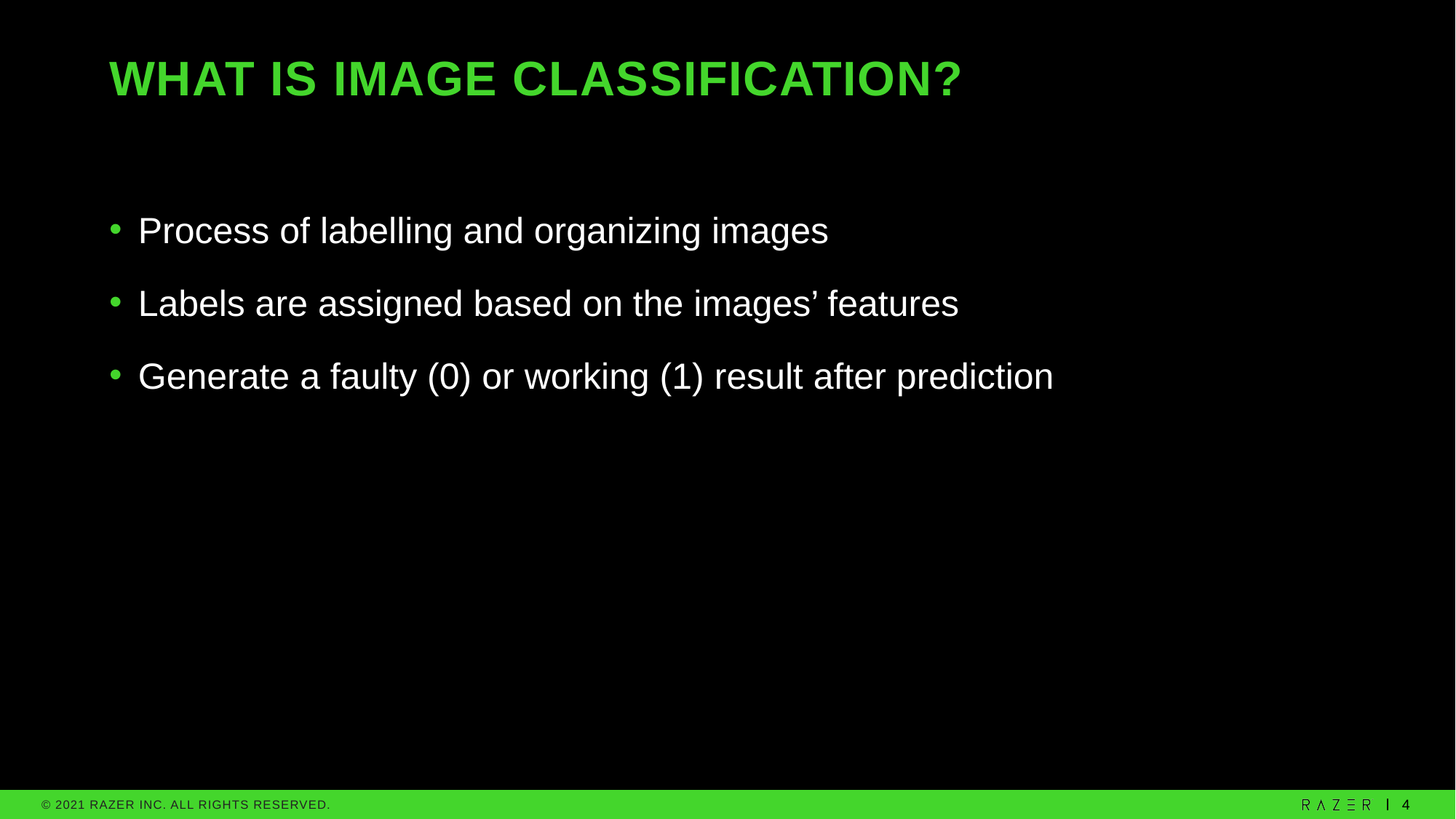

# What is image classification?
Process of labelling and organizing images
Labels are assigned based on the images’ features
Generate a faulty (0) or working (1) result after prediction